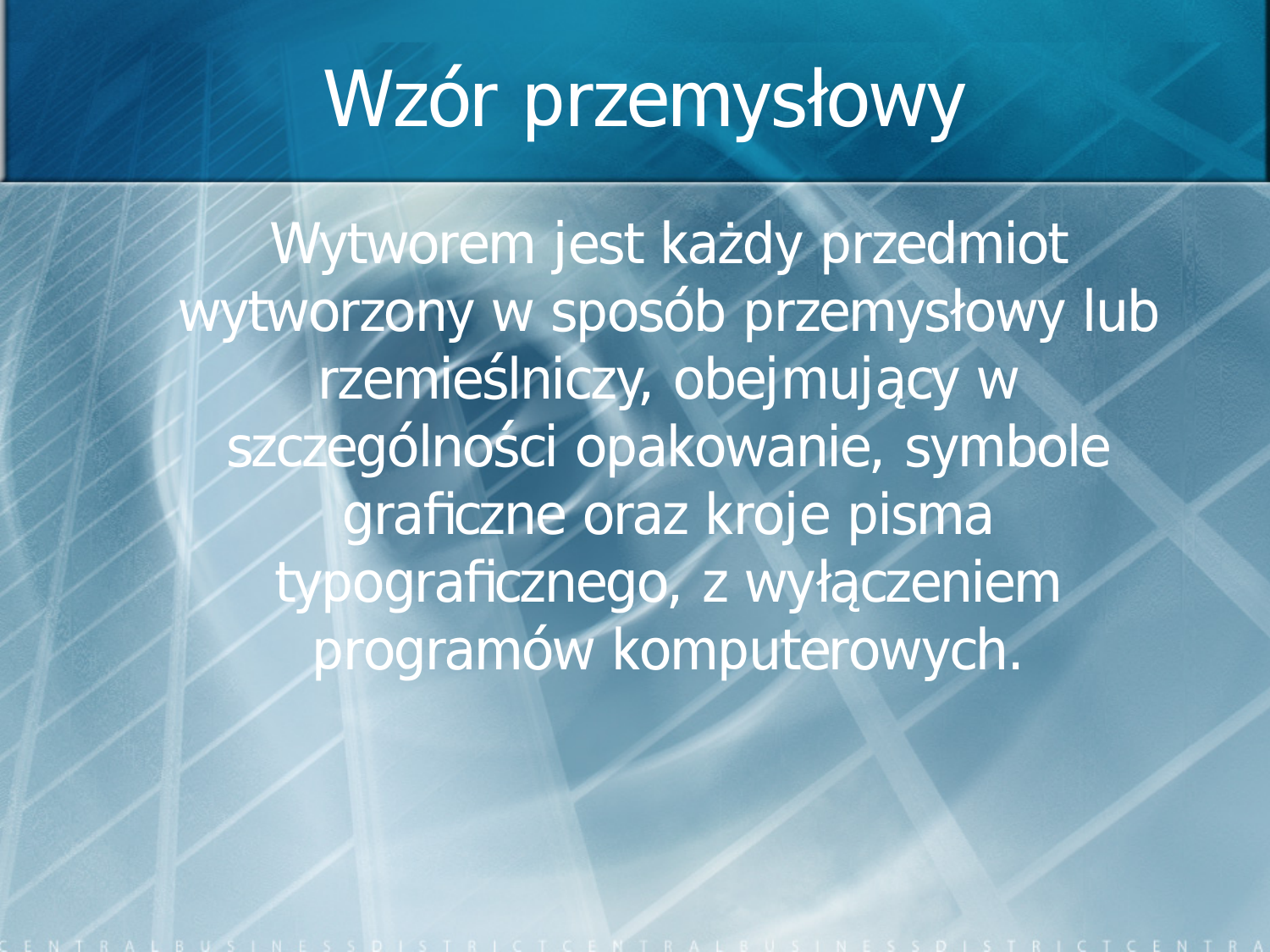

# Wzór przemysłowy
	Wytworem jest każdy przedmiot wytworzony w sposób przemysłowy lub rzemieślniczy, obejmujący w szczególności opakowanie, symbole graficzne oraz kroje pisma typograficznego, z wyłączeniem programów komputerowych.